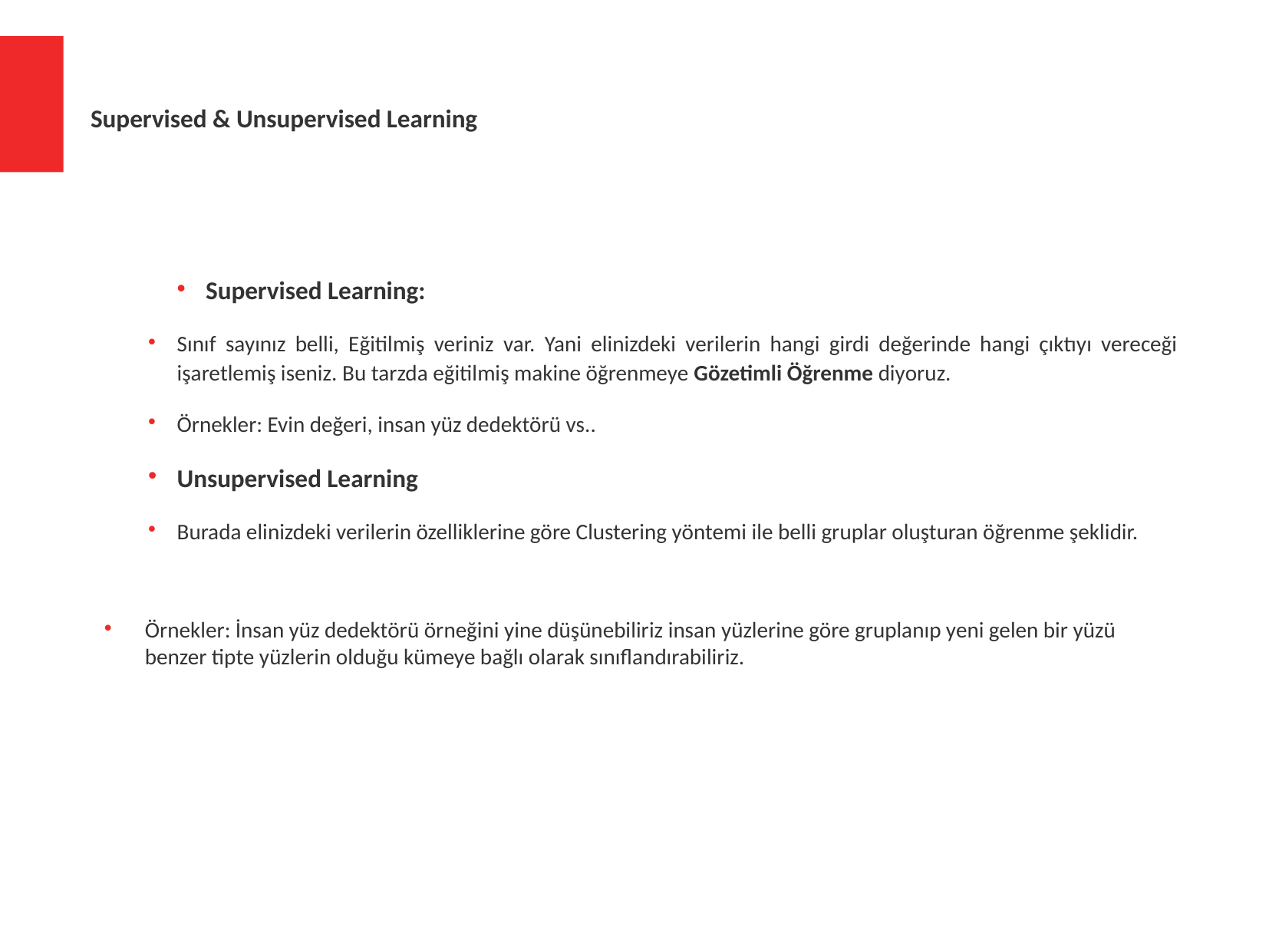

Supervised & Unsupervised Learning
Supervised Learning:
Sınıf sayınız belli, Eğitilmiş veriniz var. Yani elinizdeki verilerin hangi girdi değerinde hangi çıktıyı vereceği işaretlemiş iseniz. Bu tarzda eğitilmiş makine öğrenmeye Gözetimli Öğrenme diyoruz.
Örnekler: Evin değeri, insan yüz dedektörü vs..
Unsupervised Learning
Burada elinizdeki verilerin özelliklerine göre Clustering yöntemi ile belli gruplar oluşturan öğrenme şeklidir.

Örnekler: İnsan yüz dedektörü örneğini yine düşünebiliriz insan yüzlerine göre gruplanıp yeni gelen bir yüzü benzer tipte yüzlerin olduğu kümeye bağlı olarak sınıflandırabiliriz.